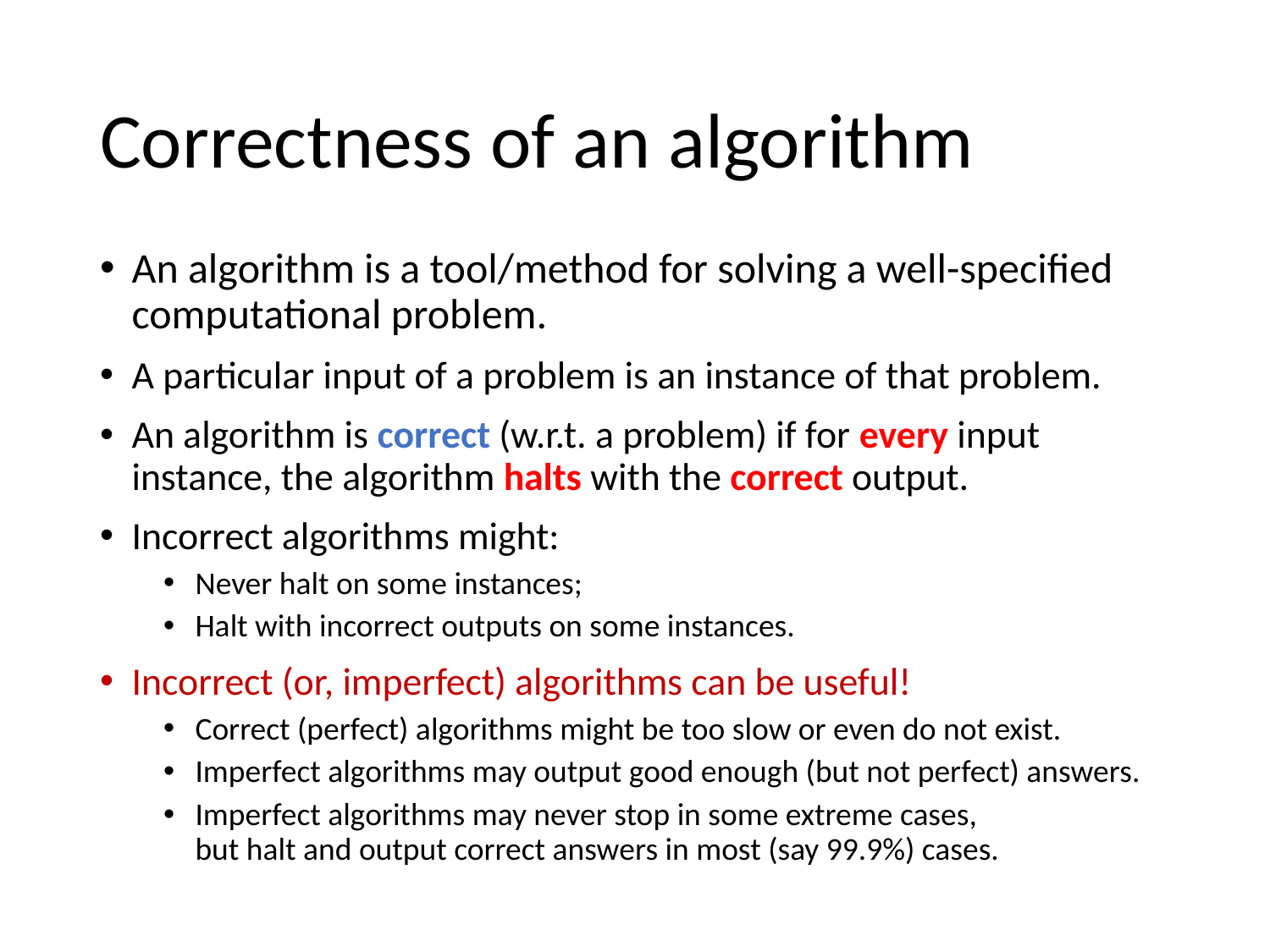

# Correctness of an algorithm
An algorithm is a tool/method for solving a well-specified computational problem.
A particular input of a problem is an instance of that problem.
An algorithm is correct (w.r.t. a problem) if for every input instance, the algorithm halts with the correct output.
Incorrect algorithms might:
Never halt on some instances;
Halt with incorrect outputs on some instances.
Incorrect (or, imperfect) algorithms can be useful!
Correct (perfect) algorithms might be too slow or even do not exist.
Imperfect algorithms may output good enough (but not perfect) answers.
Imperfect algorithms may never stop in some extreme cases,
but halt and output correct answers in most (say 99.9%) cases.